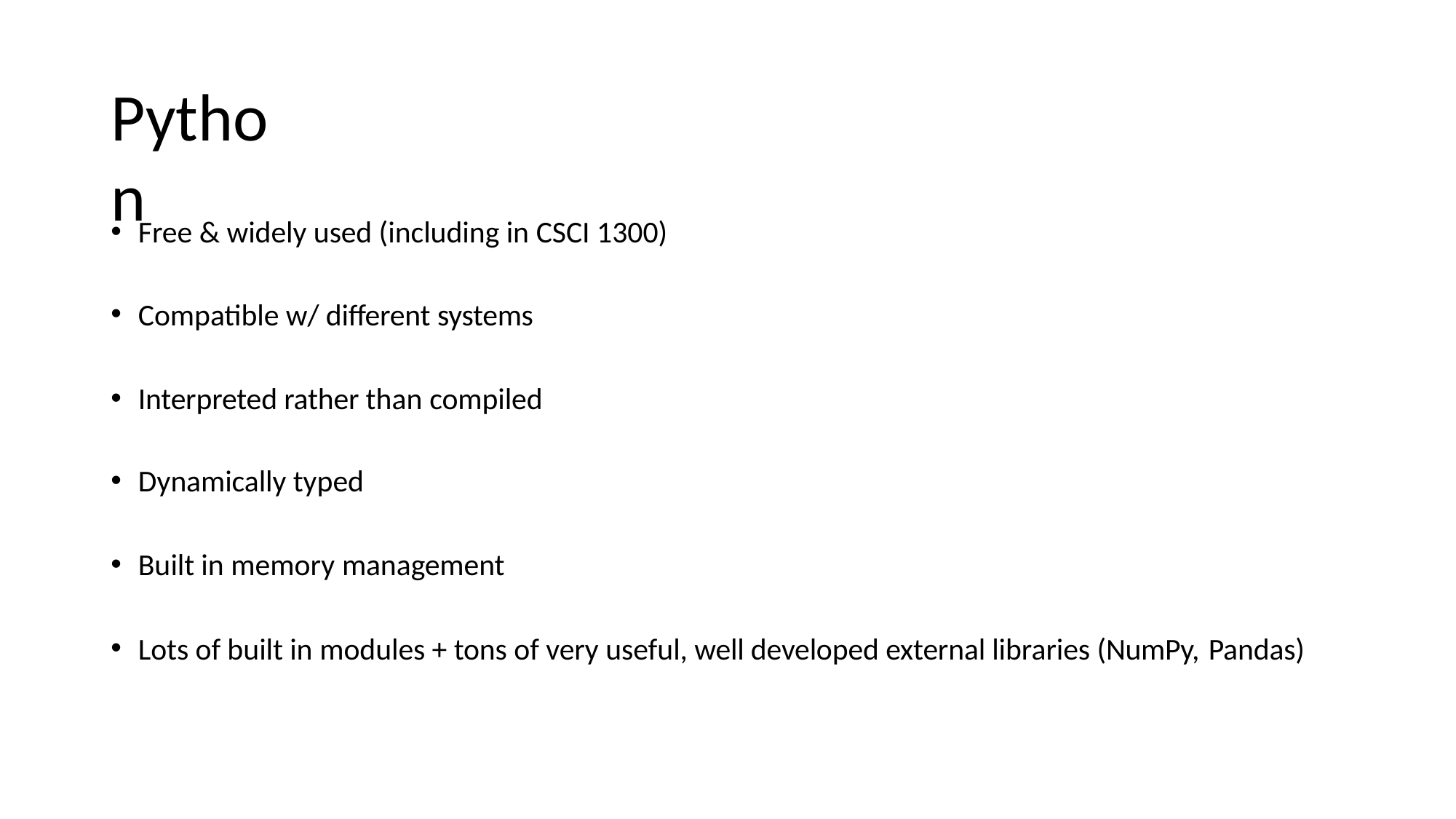

# Python
Free & widely used (including in CSCI 1300)

Compatible w/ different systems

Interpreted rather than compiled

Dynamically typed

Built in memory management

Lots of built in modules + tons of very useful, well developed external libraries (NumPy, Pandas)